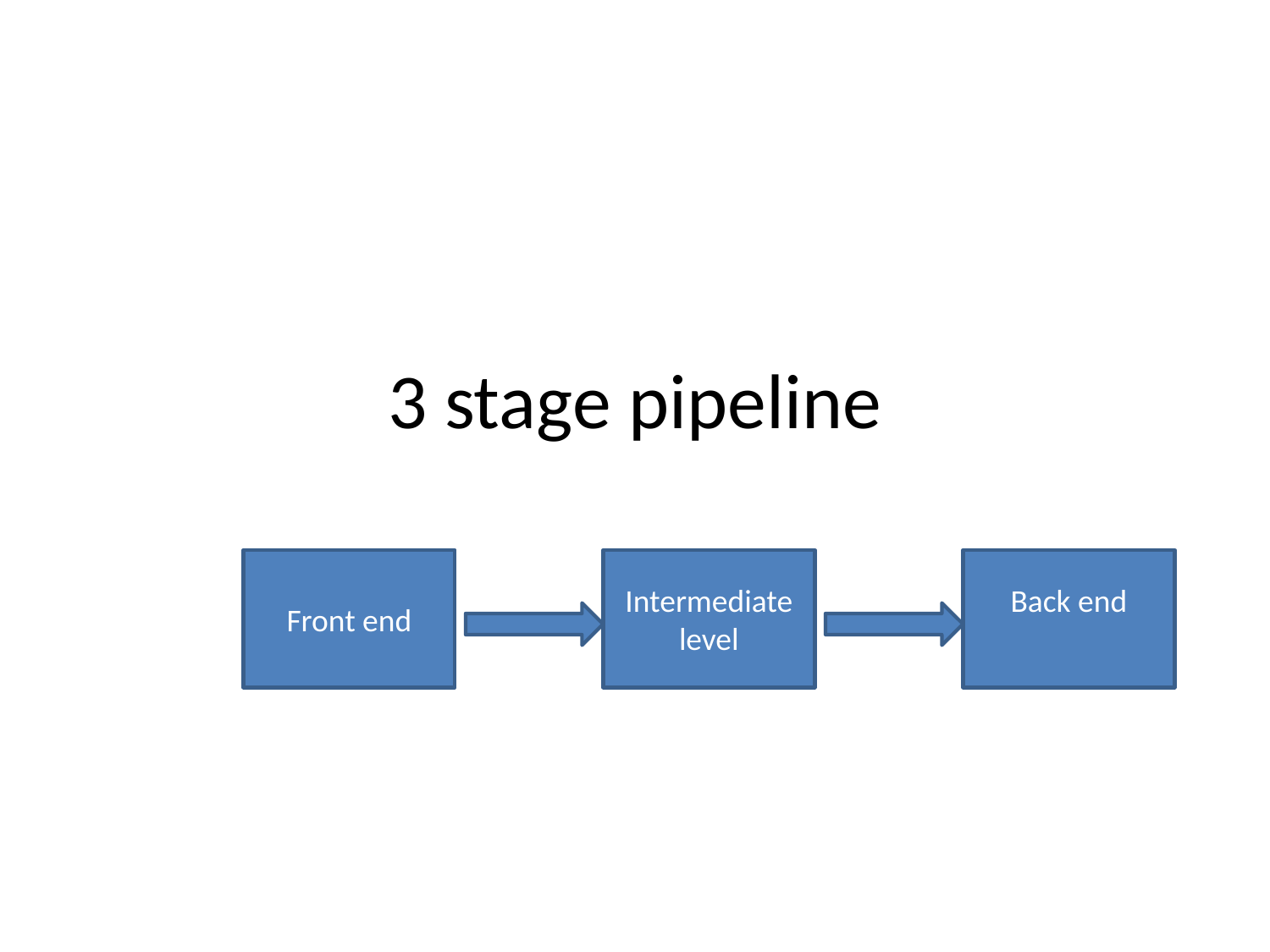

# 3 stage pipeline
Front end
Intermediate level
Back end